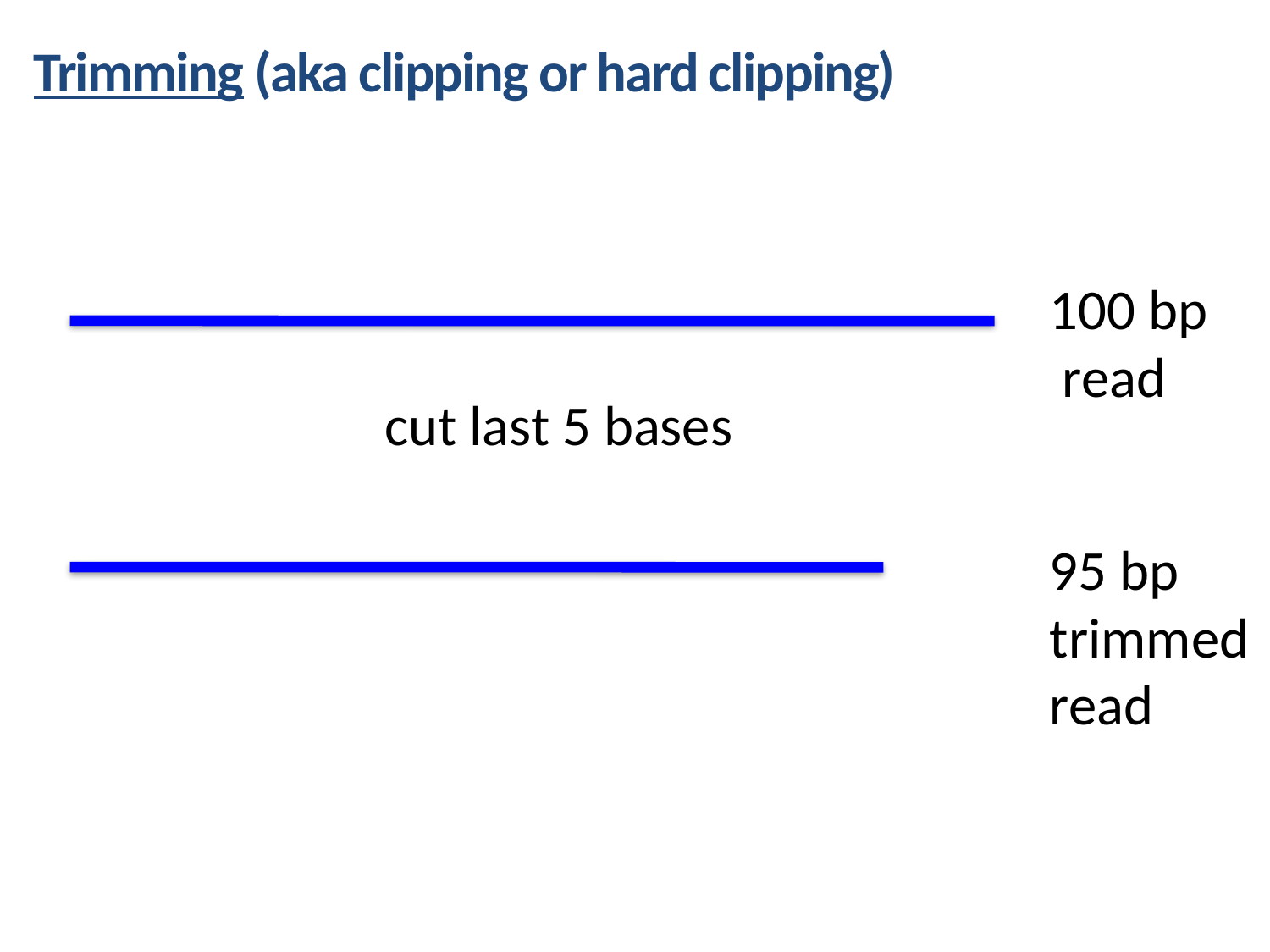

Trimming (aka clipping or hard clipping)
100 bp
 read
cut last 5 bases
95 bp
trimmed
read